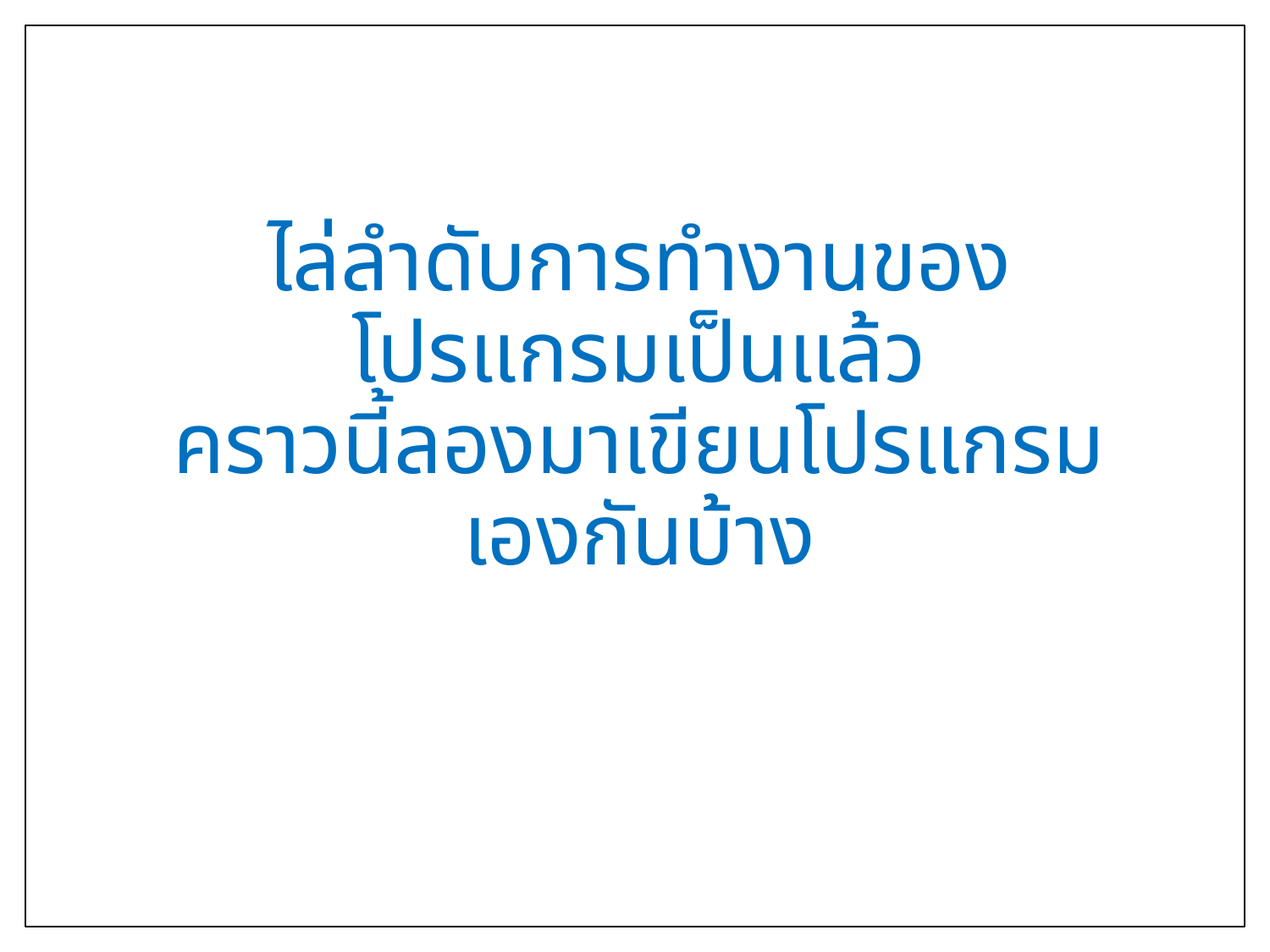

# ไล่ลำดับการทำงานของโปรแกรมเป็นแล้ว คราวนี้ลองมาเขียนโปรแกรมเองกันบ้าง